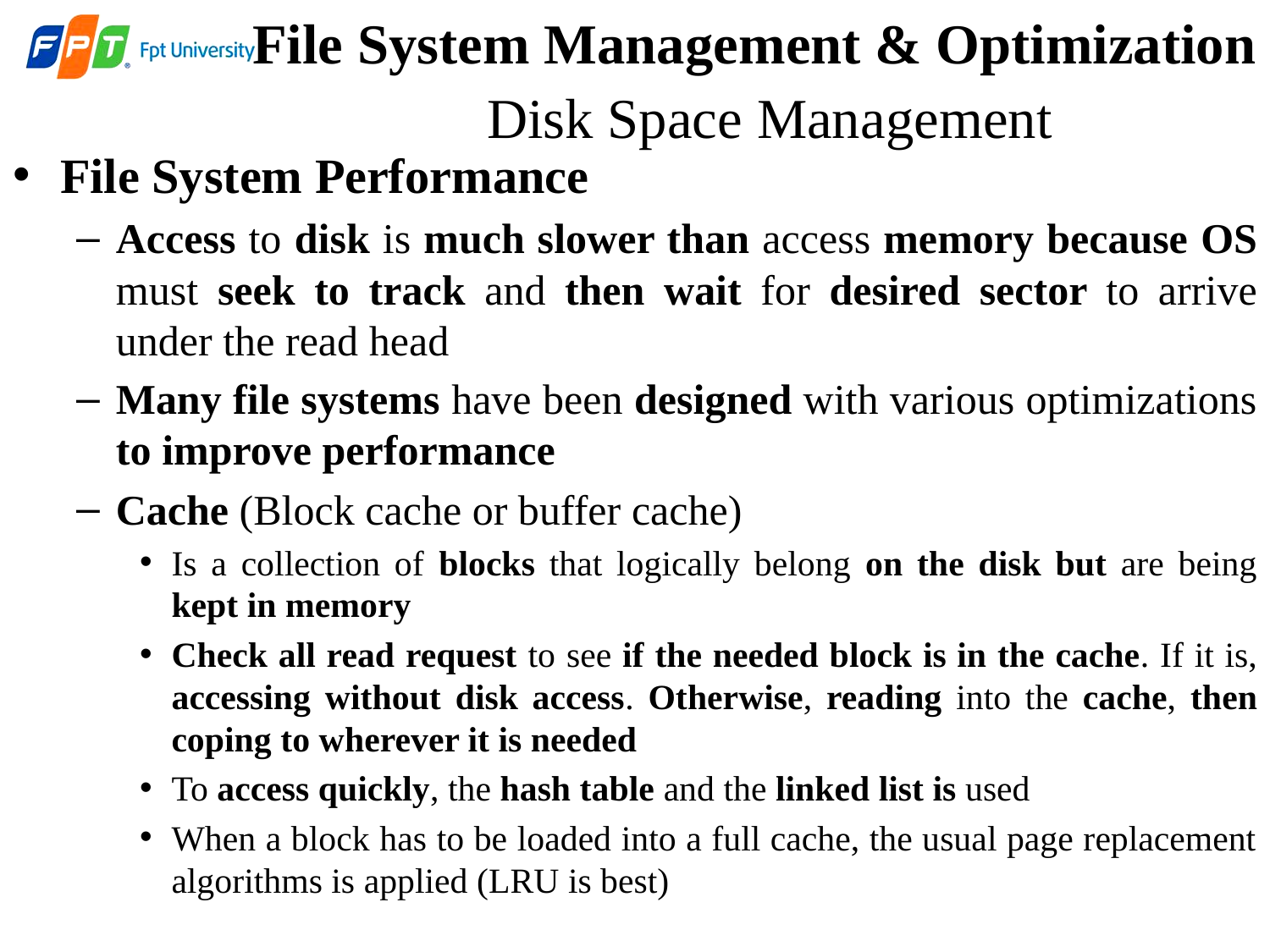

File System Management & Optimization
 Disk Space Management
File System Performance
Access to disk is much slower than access memory because OS must seek to track and then wait for desired sector to arrive under the read head
Many file systems have been designed with various optimizations to improve performance
Cache (Block cache or buffer cache)
Is a collection of blocks that logically belong on the disk but are being kept in memory
Check all read request to see if the needed block is in the cache. If it is, accessing without disk access. Otherwise, reading into the cache, then coping to wherever it is needed
To access quickly, the hash table and the linked list is used
When a block has to be loaded into a full cache, the usual page replacement algorithms is applied (LRU is best)